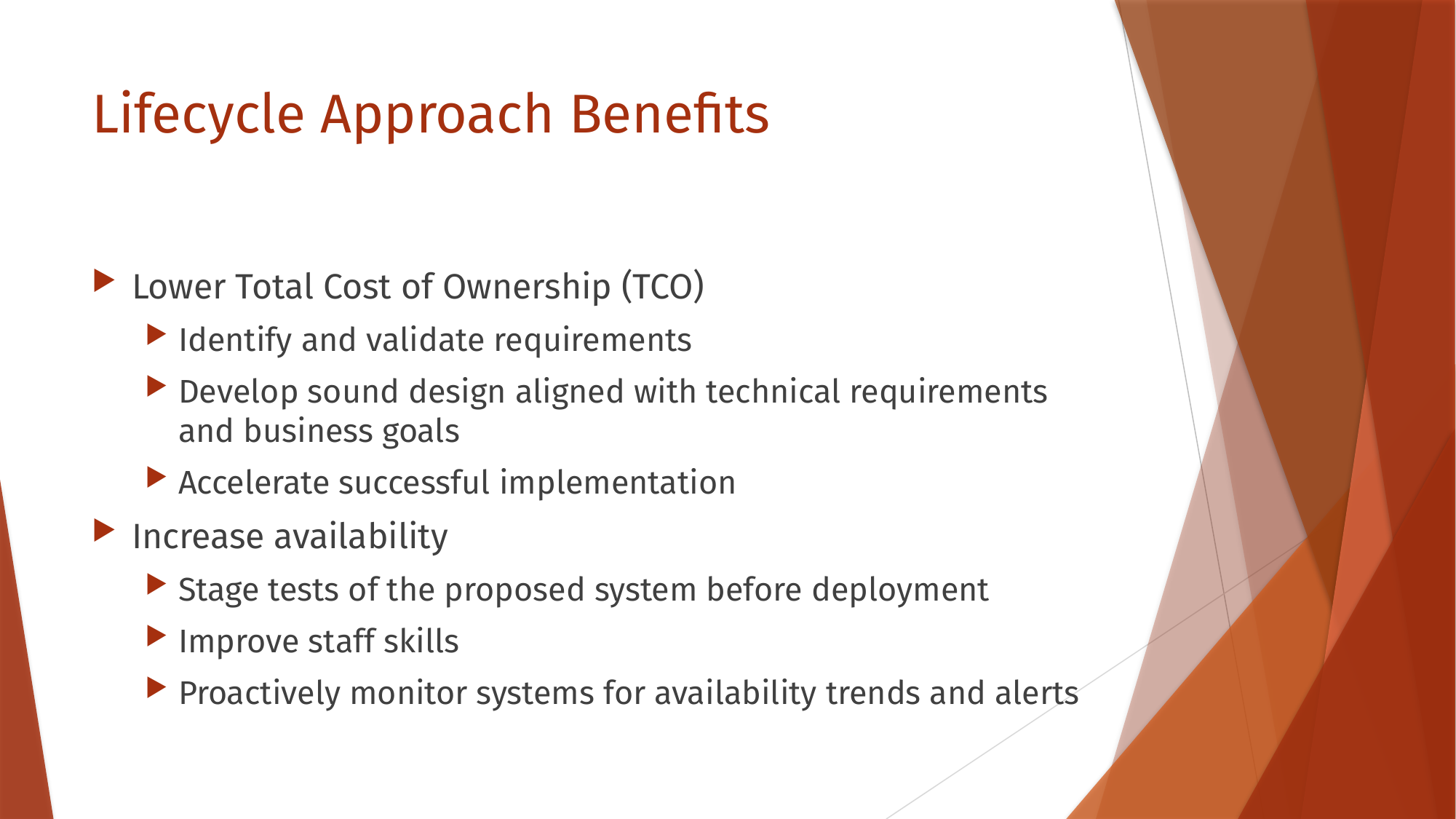

# Lifecycle Approach Benefits
Lower Total Cost of Ownership (TCO)
Identify and validate requirements
Develop sound design aligned with technical requirements and business goals
Accelerate successful implementation
Increase availability
Stage tests of the proposed system before deployment
Improve staff skills
Proactively monitor systems for availability trends and alerts